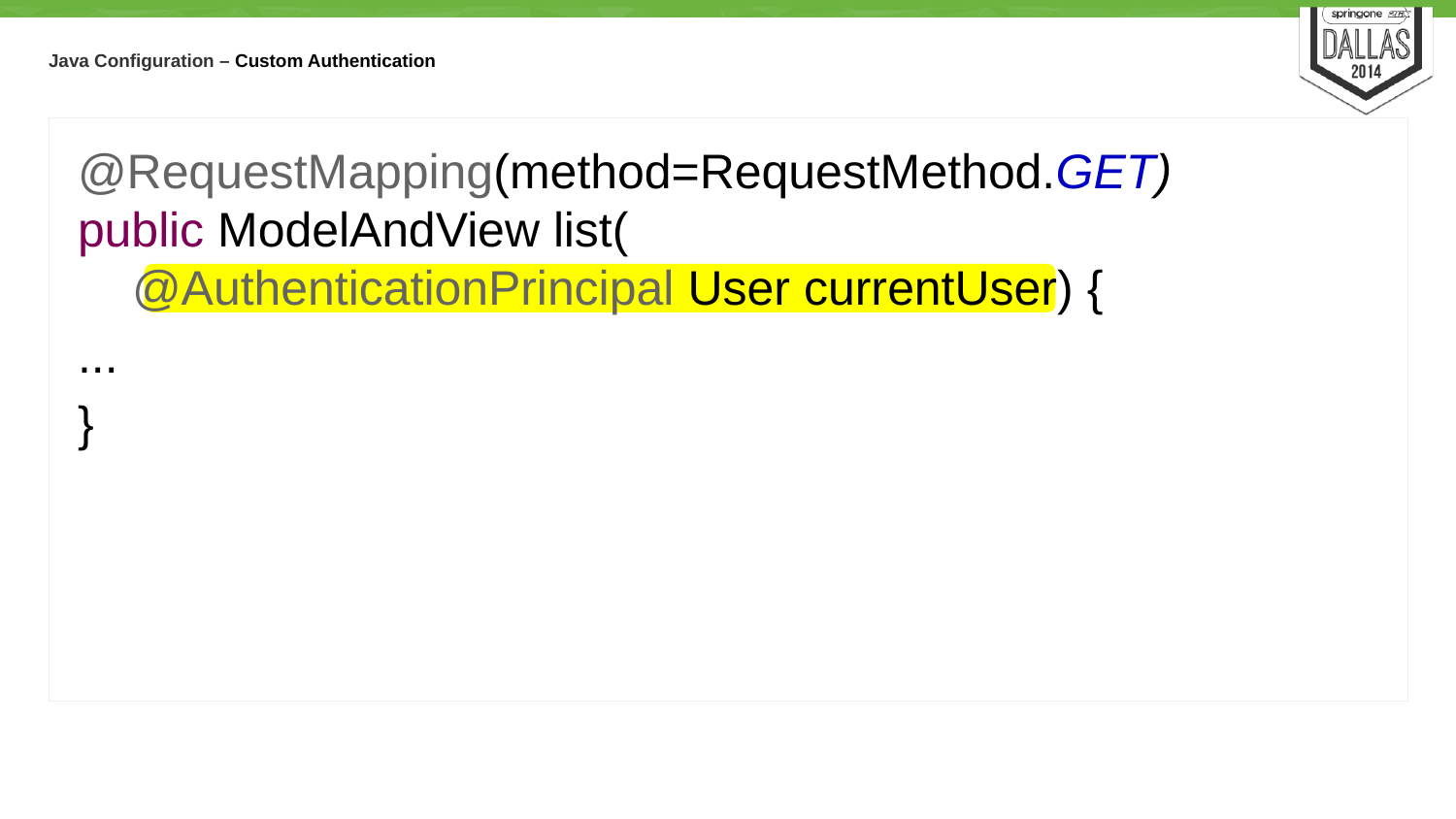

# Java Configuration – Custom Authentication
@RequestMapping(method=RequestMethod.GET)
public ModelAndView list(
    @AuthenticationPrincipal User currentUser) {
...
}